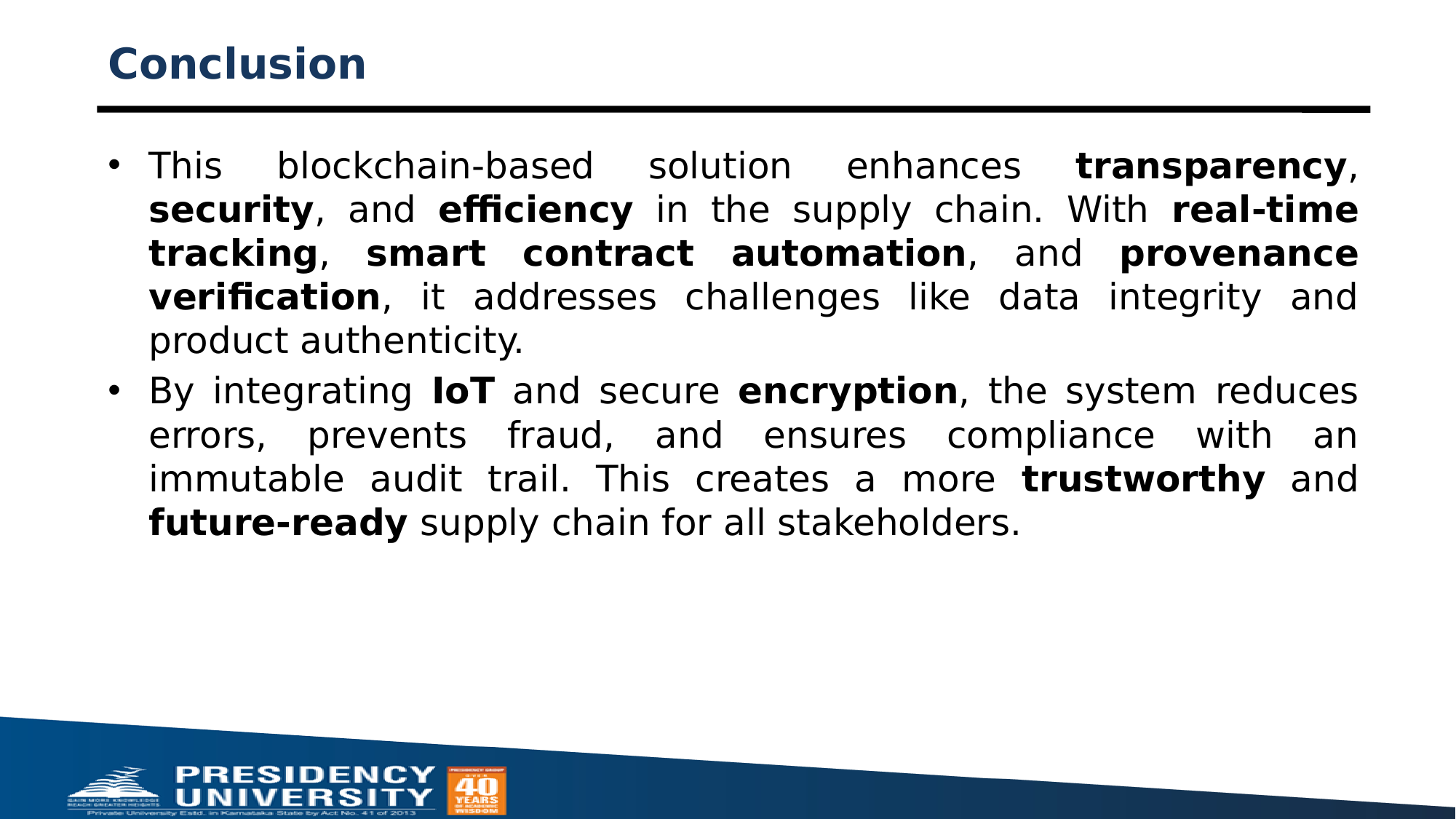

# Conclusion
This blockchain-based solution enhances transparency, security, and efficiency in the supply chain. With real-time tracking, smart contract automation, and provenance verification, it addresses challenges like data integrity and product authenticity.
By integrating IoT and secure encryption, the system reduces errors, prevents fraud, and ensures compliance with an immutable audit trail. This creates a more trustworthy and future-ready supply chain for all stakeholders.